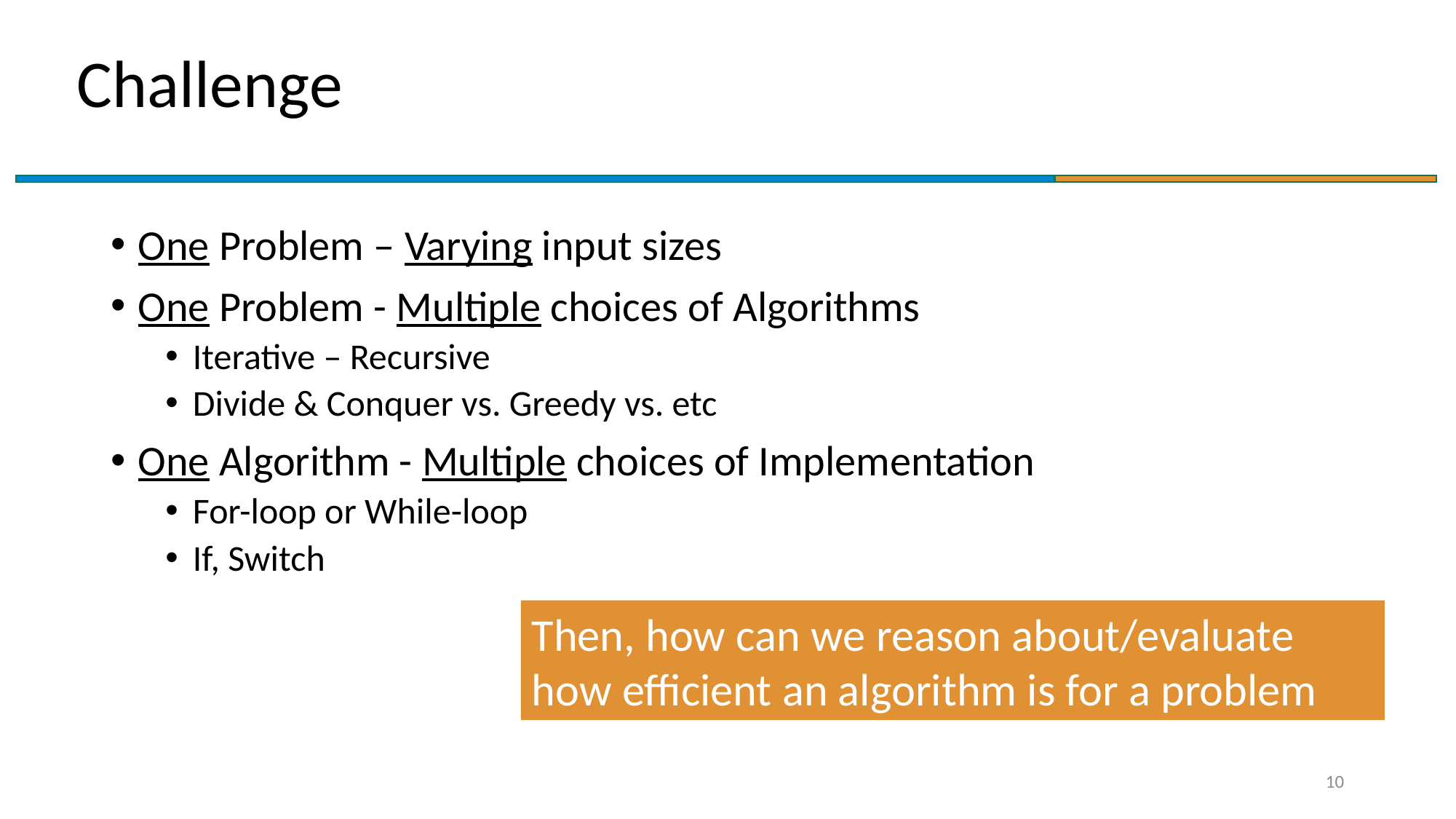

# Challenge

One Problem – Varying input sizes
One Problem - Multiple choices of Algorithms
Iterative – Recursive
Divide & Conquer vs. Greedy vs. etc
One Algorithm - Multiple choices of Implementation
For-loop or While-loop
If, Switch
Then, how can we reason about/evaluate how efficient an algorithm is for a problem

10